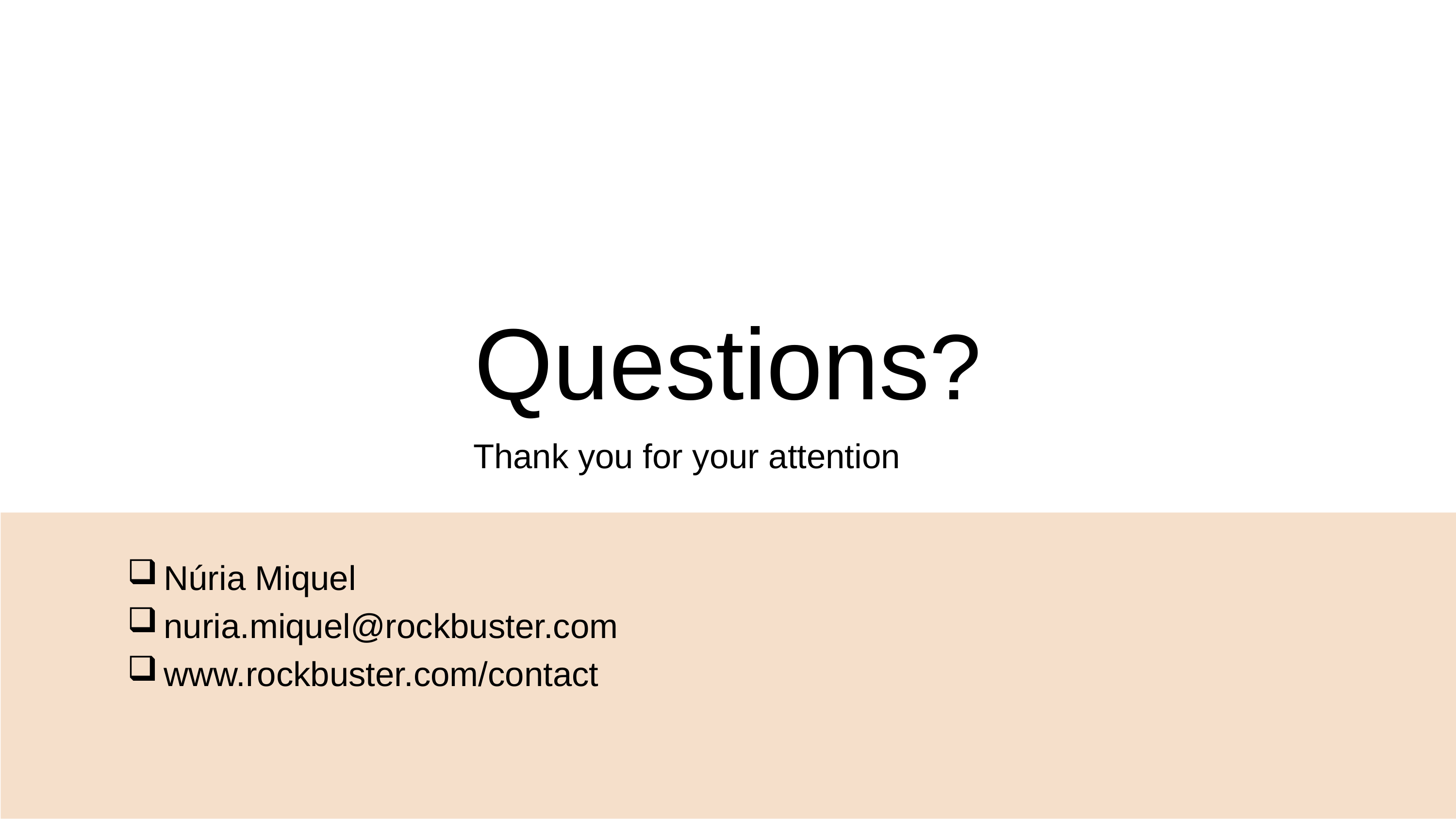

Questions?
Thank you for your attention

Núria Miquel
nuria.miquel@rockbuster.com
www.rockbuster.com/contact